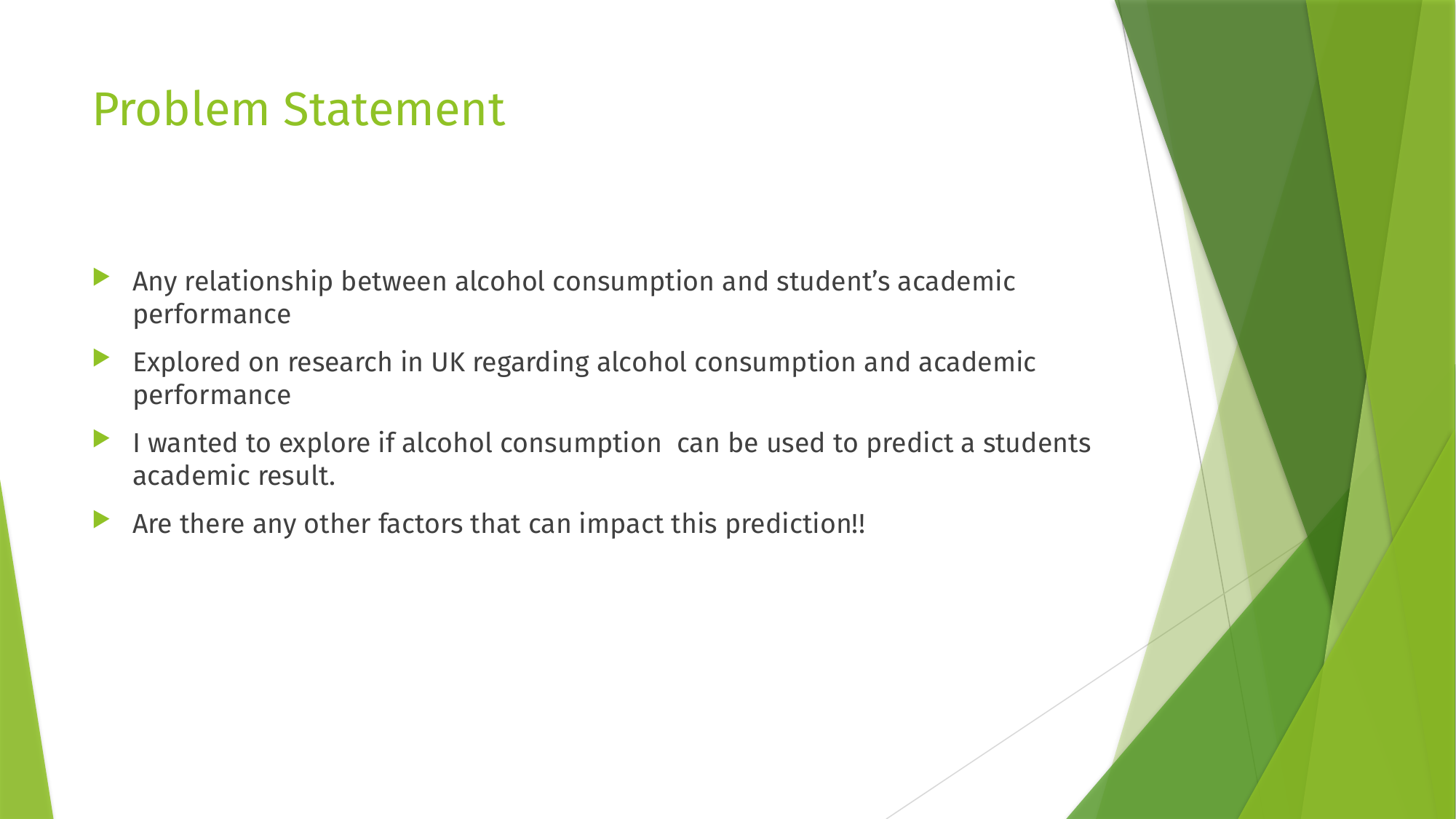

# Problem Statement
Any relationship between alcohol consumption and student’s academic performance
Explored on research in UK regarding alcohol consumption and academic performance
I wanted to explore if alcohol consumption  can be used to predict a students academic result.
Are there any other factors that can impact this prediction!!